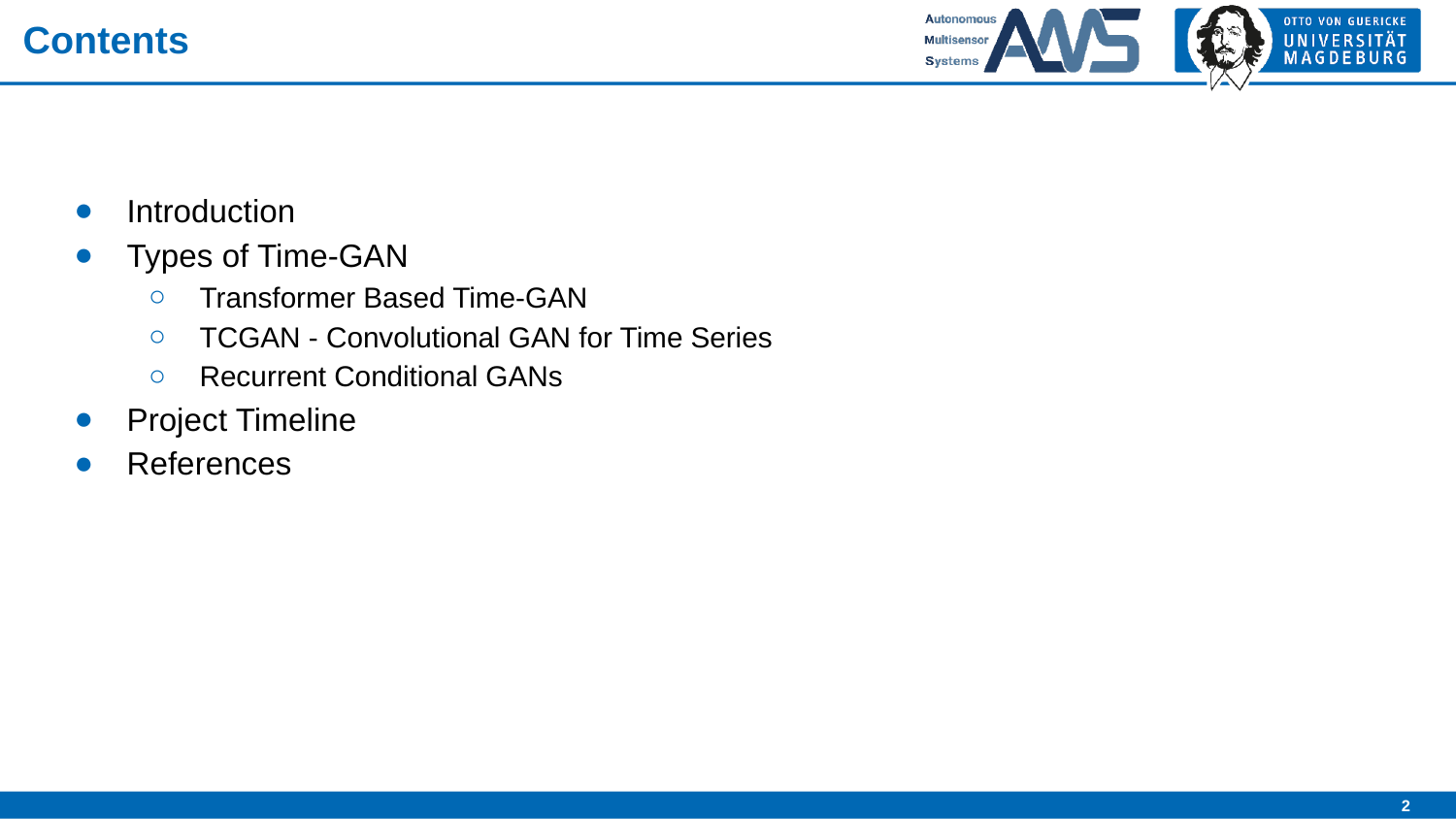

# Contents
Introduction
Types of Time-GAN
Transformer Based Time-GAN
TCGAN - Convolutional GAN for Time Series
Recurrent Conditional GANs
Project Timeline
References
2